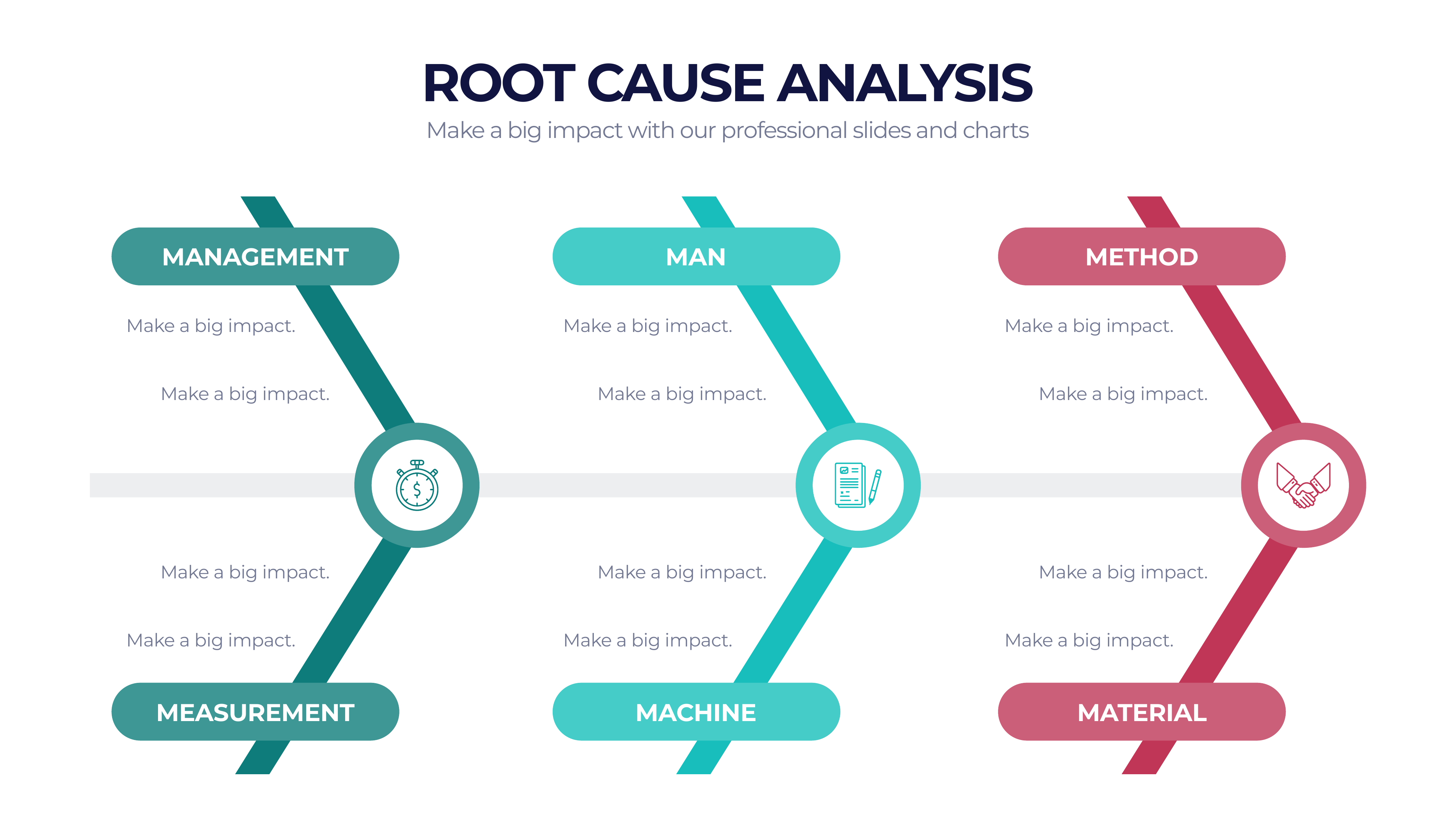

ROOT CAUSE ANALYSIS
Make a big impact with our professional slides and charts

MANAGEMENT
MAN
METHOD
Make a big impact.
Make a big impact.
Make a big impact.
Make a big impact.
Make a big impact.
Make a big impact.

Make a big impact.
Make a big impact.
Make a big impact.
Make a big impact.
Make a big impact.
Make a big impact.

MEASUREMENT
MACHINE
MATERIAL